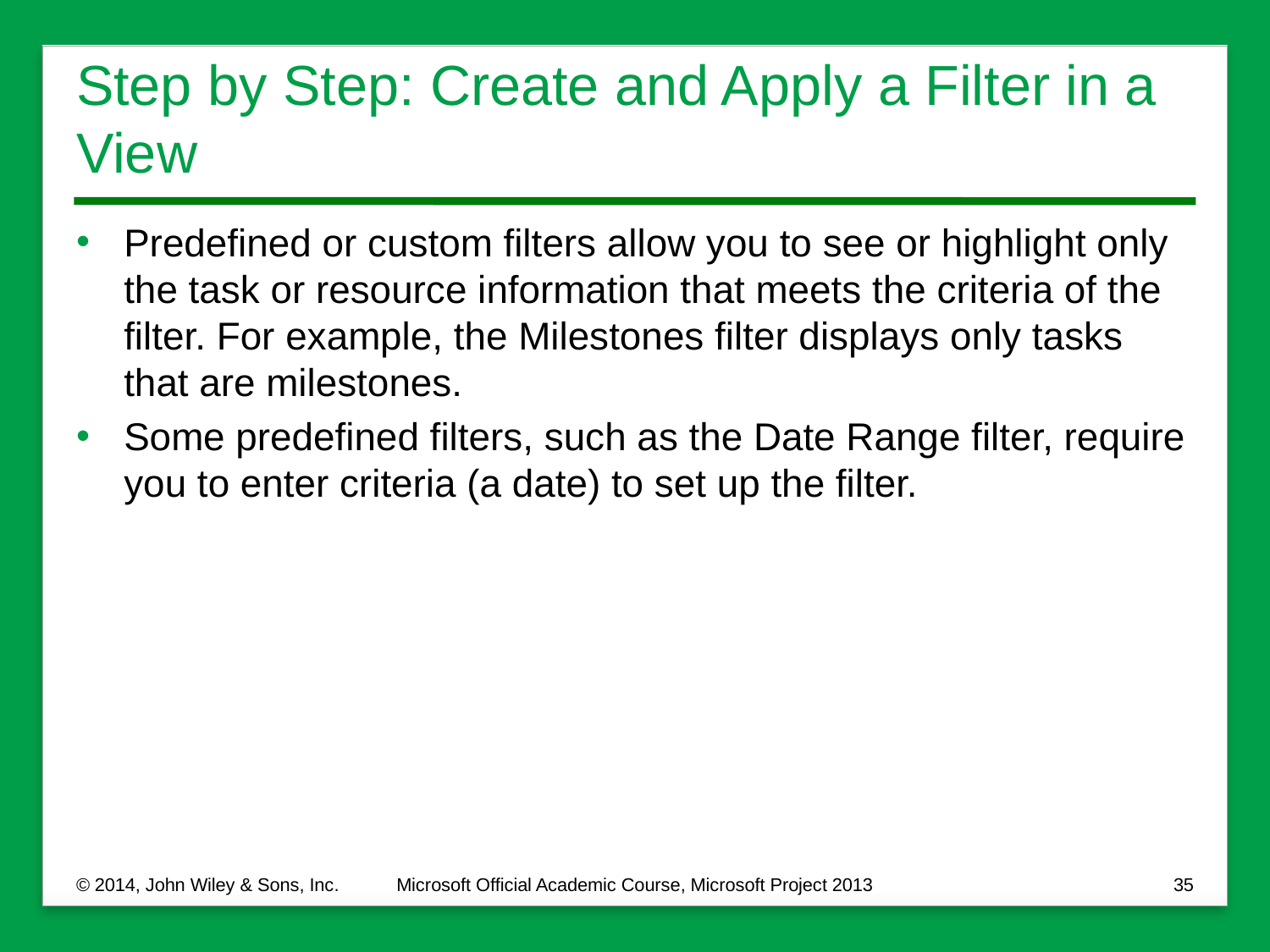

# Step by Step: Create and Apply a Filter in a View
Predefined or custom filters allow you to see or highlight only the task or resource information that meets the criteria of the filter. For example, the Milestones filter displays only tasks that are milestones.
Some predefined filters, such as the Date Range filter, require you to enter criteria (a date) to set up the filter.
© 2014, John Wiley & Sons, Inc.
Microsoft Official Academic Course, Microsoft Project 2013
35